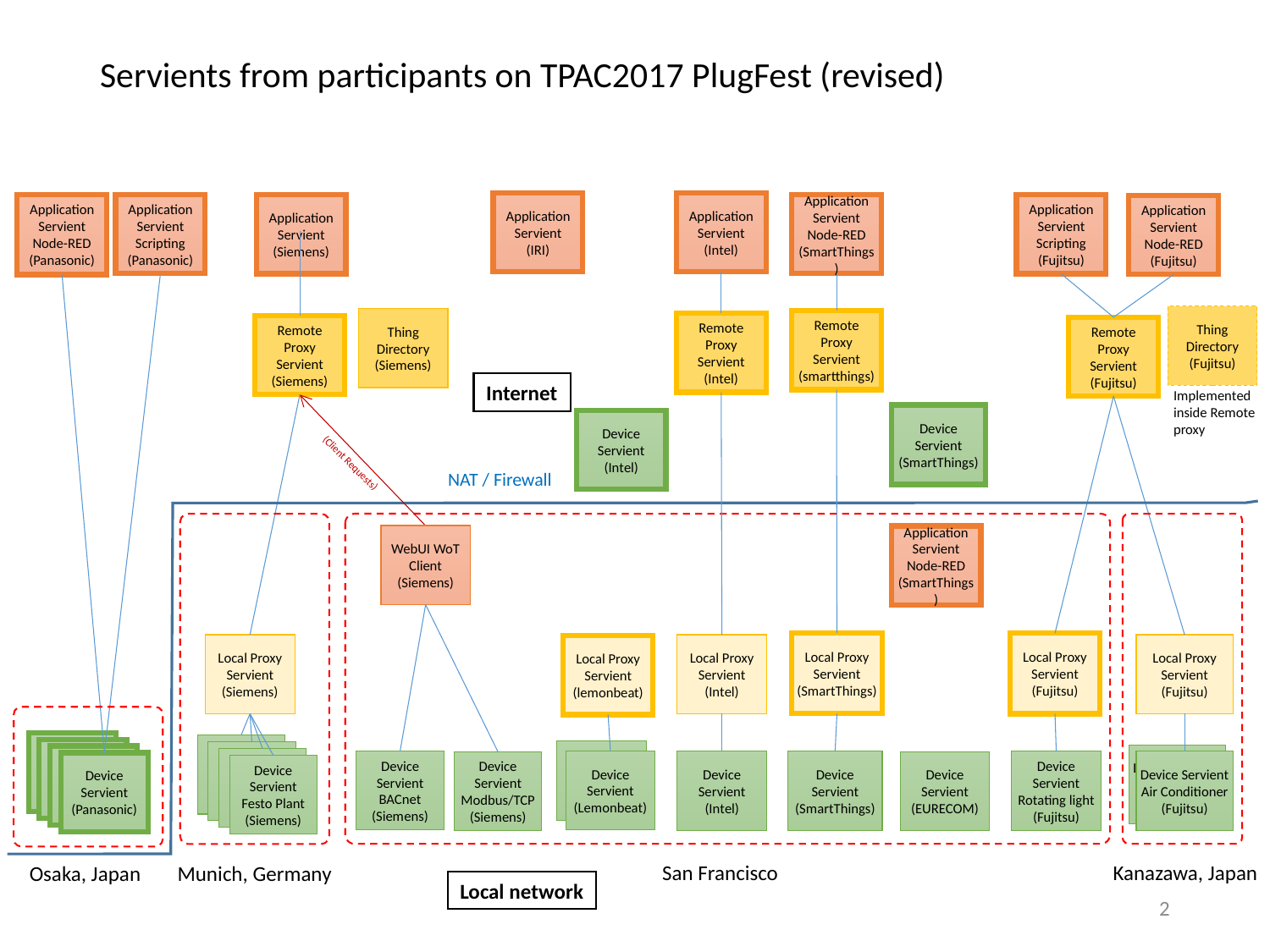

# Servients from participants on TPAC2017 PlugFest (revised)
Application Servient
(IRI)
Application Servient
(Intel)
Application Servient
Node-RED
(Panasonic)
Application Servient
Node-RED
(SmartThings)
Application Servient
Scripting
(Panasonic)
Application Servient
(Siemens)
Application Servient
Scripting
(Fujitsu)
Application Servient
Node-RED
(Fujitsu)
Thing Directory
(Fujitsu)
Thing Directory
(Siemens)
Remote Proxy Servient
(smartthings)
Remote Proxy Servient
(Intel)
Remote Proxy Servient
(Siemens)
Remote Proxy Servient
(Fujitsu)
Internet
Implemented inside Remote proxy
Device Servient
(SmartThings)
Device Servient
(Intel)
(Client Requests)
NAT / Firewall

WebUI WoT Client (Siemens)
Application Servient
Node-RED
(SmartThings)
Local Proxy Servient
(SmartThings)
Local Proxy Servient
(Fujitsu)
Local Proxy Servient
(Siemens)
Local Proxy Servient
(Intel)
Local Proxy Servient
(Fujitsu)
Local Proxy Servient
(lemonbeat)

Device Servient
(Panasonic)
Device Servient
(Panasonic)
Device Servient
(Panasonic)
Device Servient
(Lemonbeat)
Device Servient
(Panasonic)
Device Servient
LED Light
(Fujitsu)
Device Servient
(Panasonic)
Device Servient
(Panasonic)
Device Servient
BACnet
(Siemens)
Device Servient
(Lemonbeat)
Device Servient
(Intel)
Device Servient
Rotating light
(Fujitsu)
Device Servient
Air Conditioner
(Fujitsu)
Device Servient
(SmartThings)
Device Servient
(EURECOM)
Device Servient
Modbus/TCP
(Siemens)
Device Servient
(Panasonic)
Device Servient
Festo Plant
(Siemens)
Kanazawa, Japan
San Francisco
Munich, Germany
Osaka, Japan
Local network
2